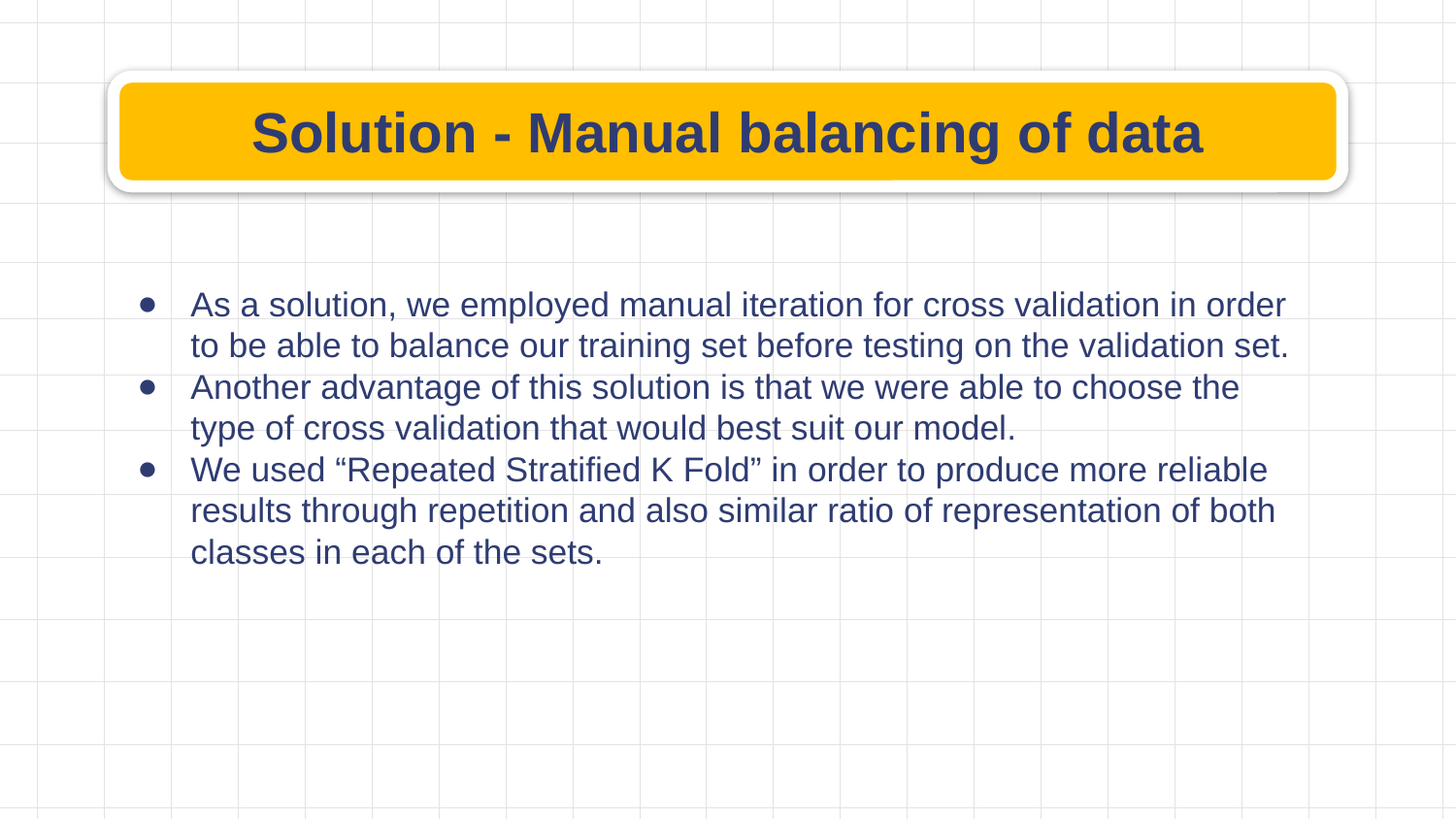

# Solution - Manual balancing of data

As a solution, we employed manual iteration for cross validation in order to be able to balance our training set before testing on the validation set.
Another advantage of this solution is that we were able to choose the type of cross validation that would best suit our model.
We used “Repeated Stratified K Fold” in order to produce more reliable results through repetition and also similar ratio of representation of both classes in each of the sets.